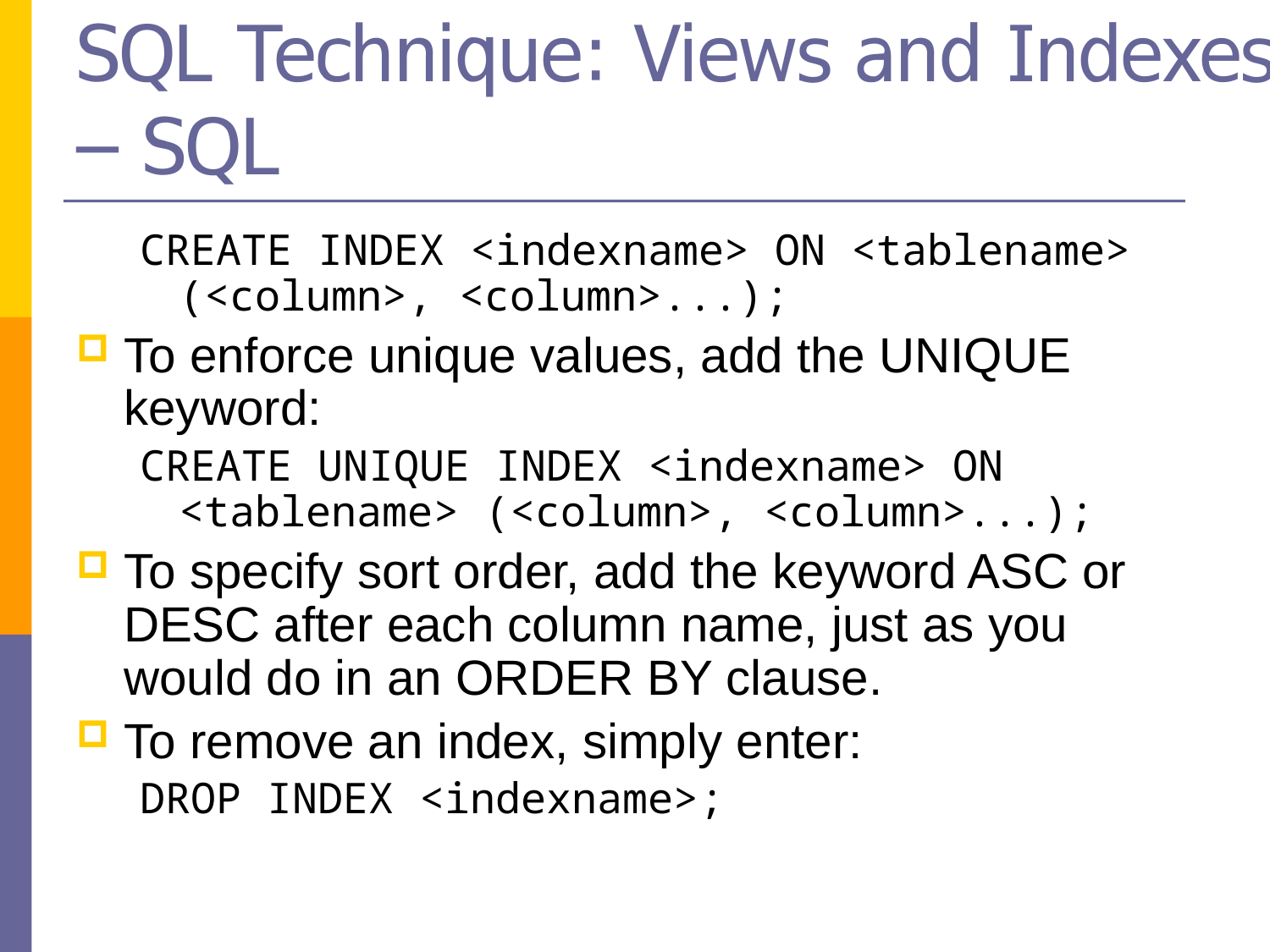

# SQL Technique: Views and Indexes – SQL
CREATE INDEX <indexname> ON <tablename> (<column>, <column>...);
To enforce unique values, add the UNIQUE keyword:
CREATE UNIQUE INDEX <indexname> ON <tablename> (<column>, <column>...);
To specify sort order, add the keyword ASC or DESC after each column name, just as you would do in an ORDER BY clause.
To remove an index, simply enter:
DROP INDEX <indexname>;